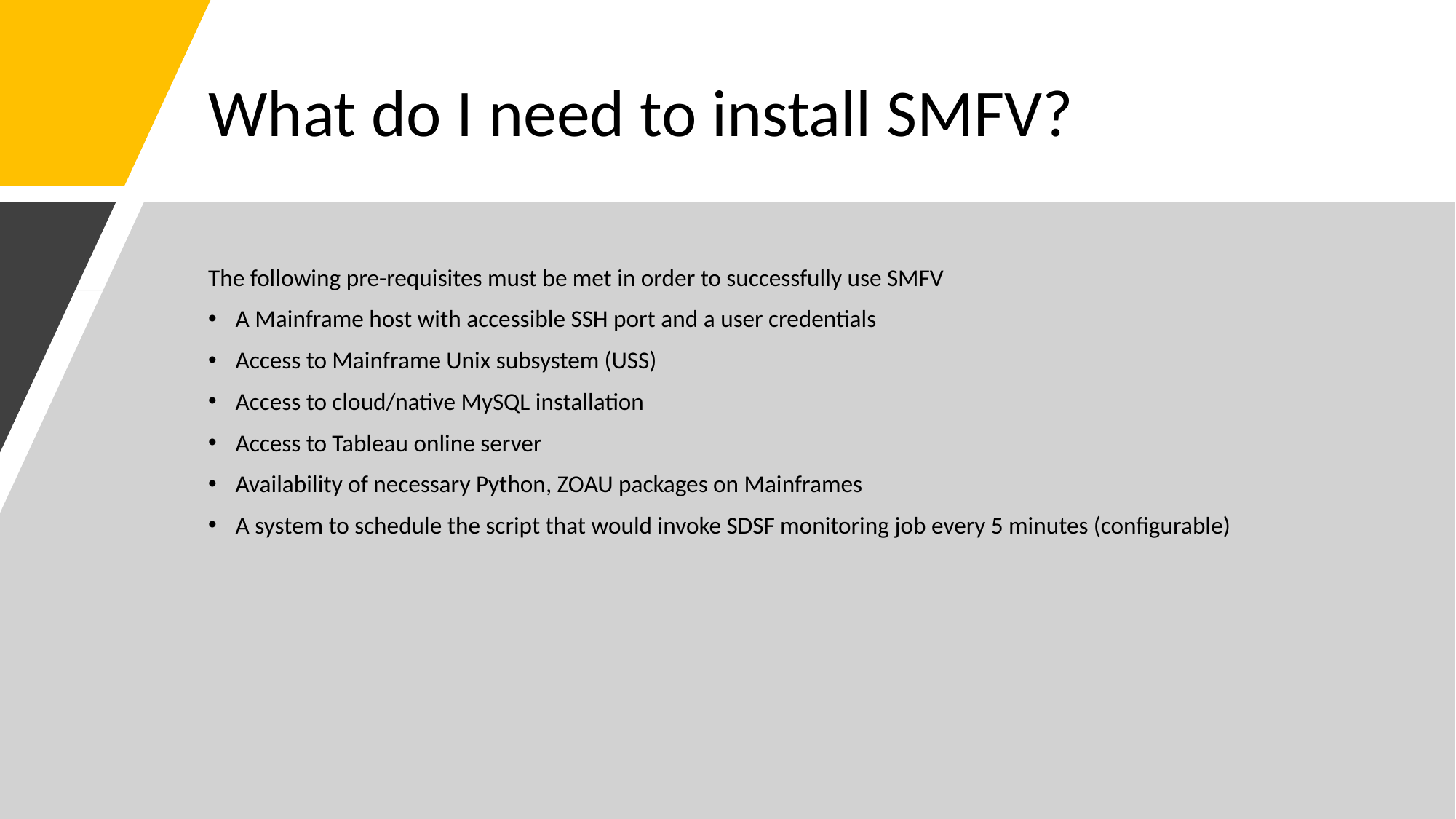

# What do I need to install SMFV?

The following pre-requisites must be met in order to successfully use SMFV
A Mainframe host with accessible SSH port and a user credentials
Access to Mainframe Unix subsystem (USS)
Access to cloud/native MySQL installation
Access to Tableau online server
Availability of necessary Python, ZOAU packages on Mainframes
A system to schedule the script that would invoke SDSF monitoring job every 5 minutes (configurable)